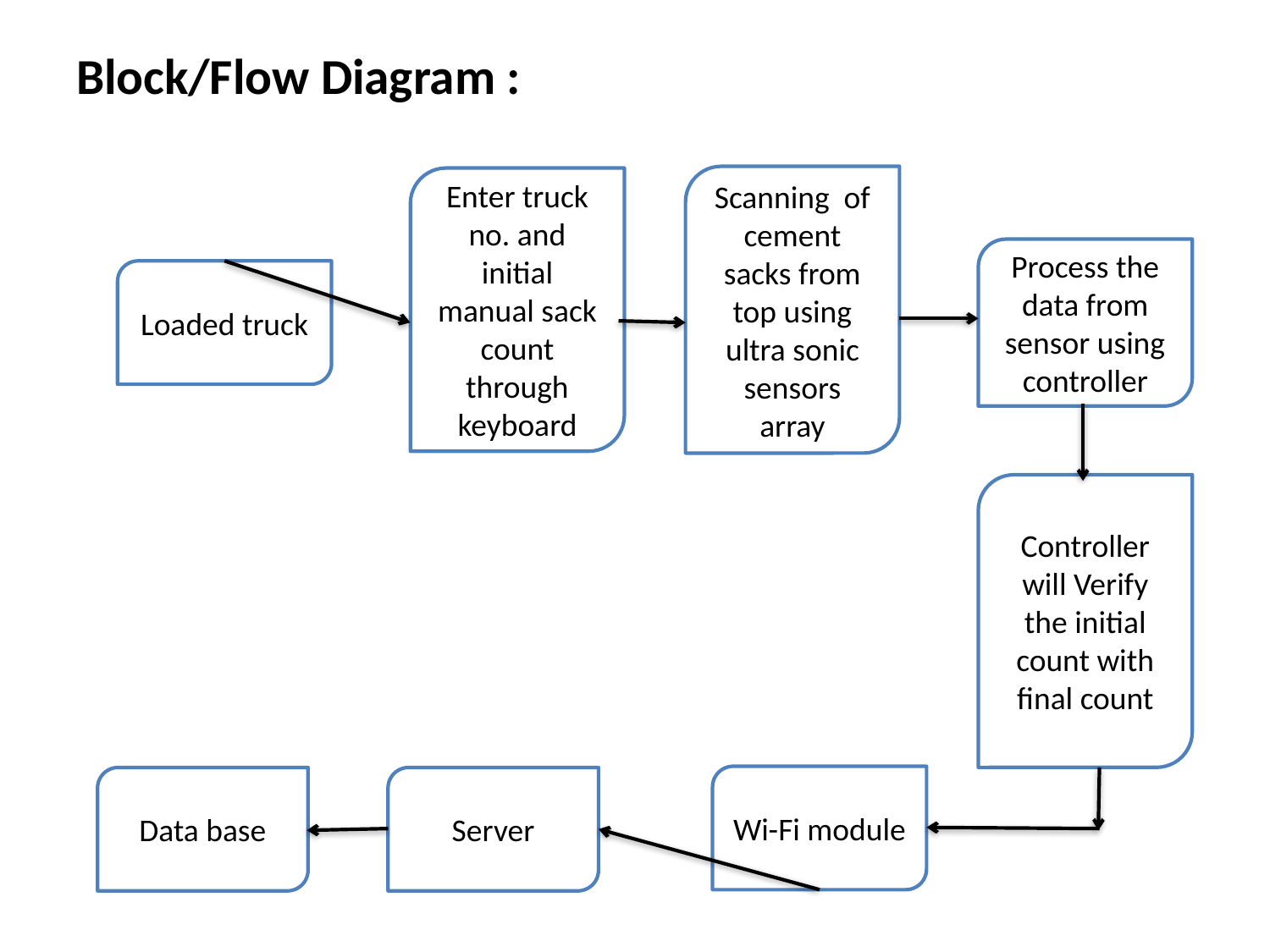

# Block/Flow Diagram :
Scanning  of cement sacks from top using ultra sonic sensors array

Enter truck no. and initial manual sack count through
keyboard

Process the data from sensor using controller
Loaded truck
Controller will Verify the initial count with final count
Wi-Fi module
Data base
Server